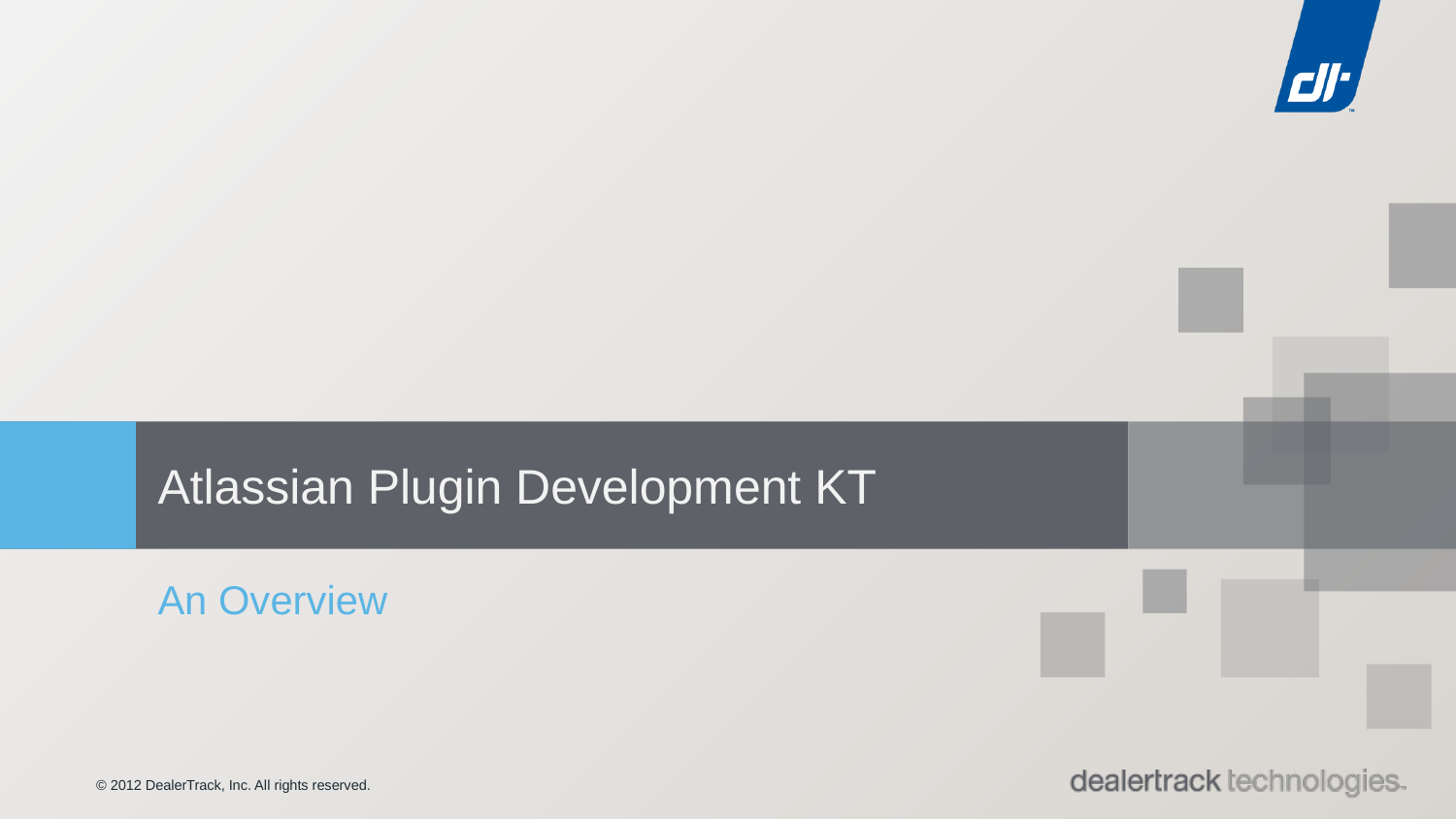

# Atlassian Plugin Development KT
An Overview